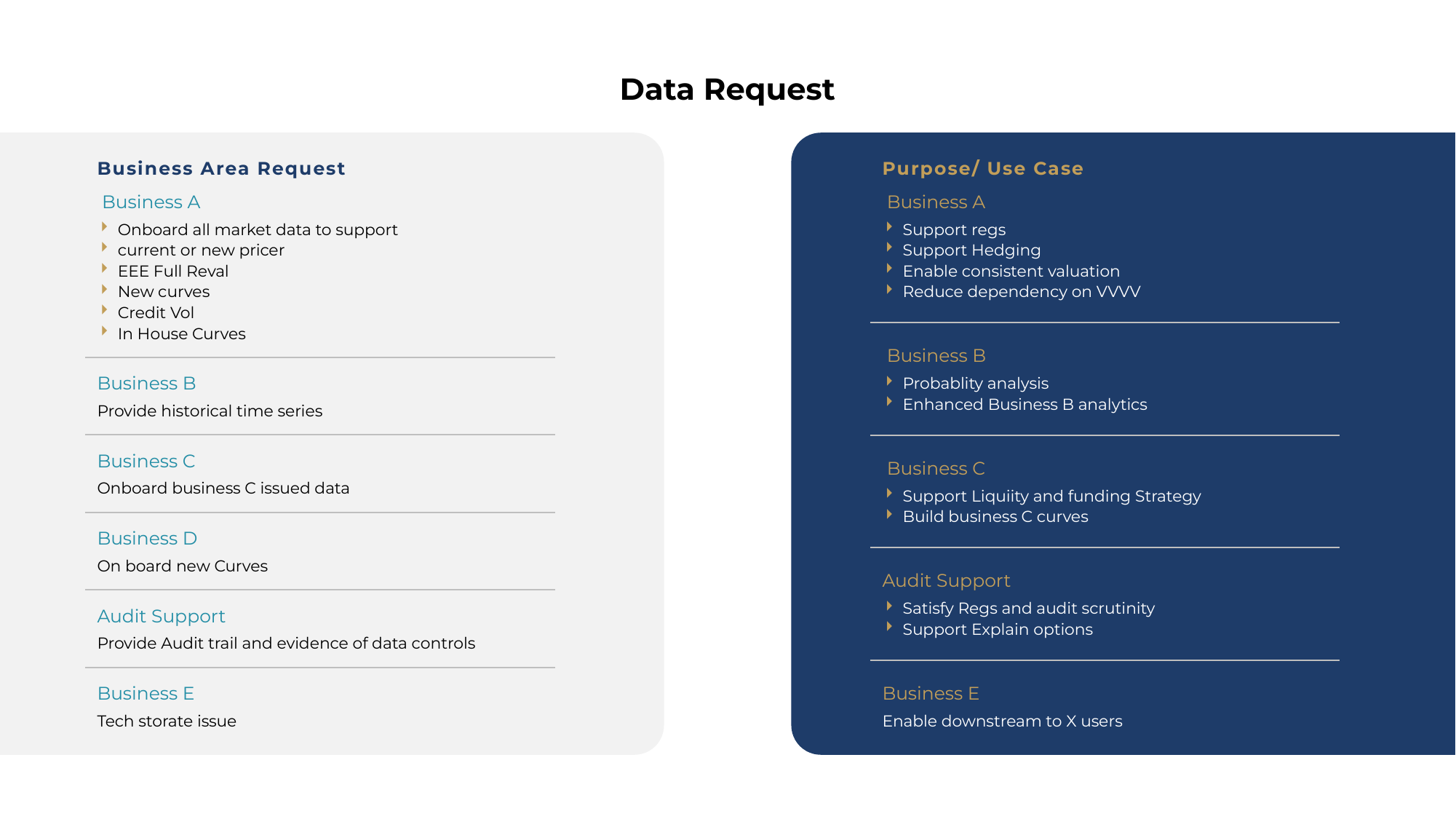

Data Request

Business Area Request
Purpose/ Use Case
 Business A
Onboard all market data to support
current or new pricer
EEE Full Reval
New curves
Credit Vol
In House Curves
 Business A
Support regs
Support Hedging
Enable consistent valuation
Reduce dependency on VVVV
 Business B
Probablity analysis
Enhanced Business B analytics
Business B
Provide historical time series
Business C
Onboard business C issued data
 Business C
Support Liquiity and funding Strategy
Build business C curves
Business D
On board new Curves
Audit Support
Satisfy Regs and audit scrutinity
Support Explain options
Audit Support
Provide Audit trail and evidence of data controls
Business E
Tech storate issue
Business E
Enable downstream to X users